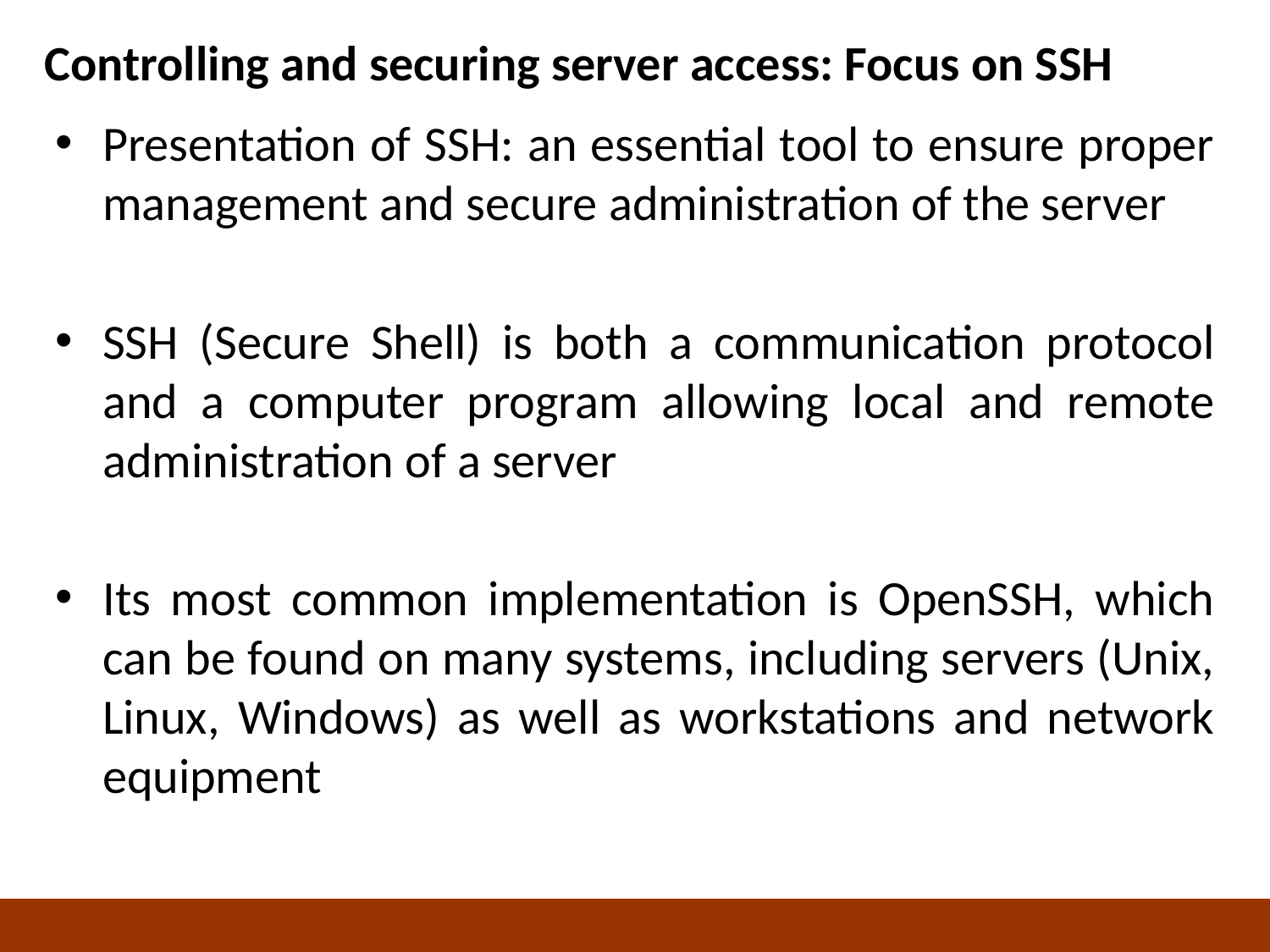

# Controlling and securing server access: Focus on SSH
Presentation of SSH: an essential tool to ensure proper management and secure administration of the server

SSH (Secure Shell) is both a communication protocol and a computer program allowing local and remote administration of a server

Its most common implementation is OpenSSH, which can be found on many systems, including servers (Unix, Linux, Windows) as well as workstations and network equipment